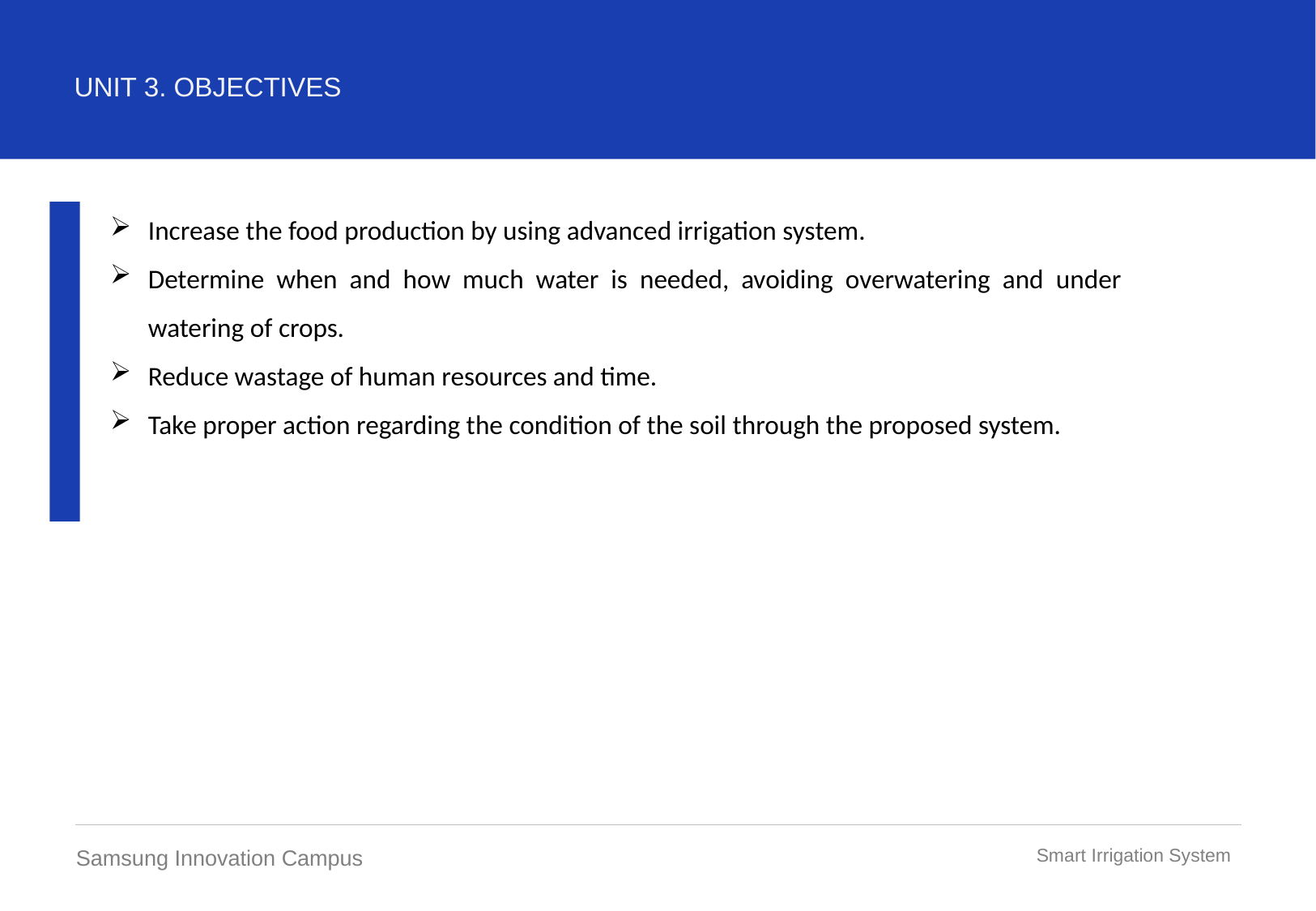

UNIT 3. OBJECTIVES
Increase the food production by using advanced irrigation system.
Determine when and how much water is needed, avoiding overwatering and under watering of crops.
Reduce wastage of human resources and time.
Take proper action regarding the condition of the soil through the proposed system.